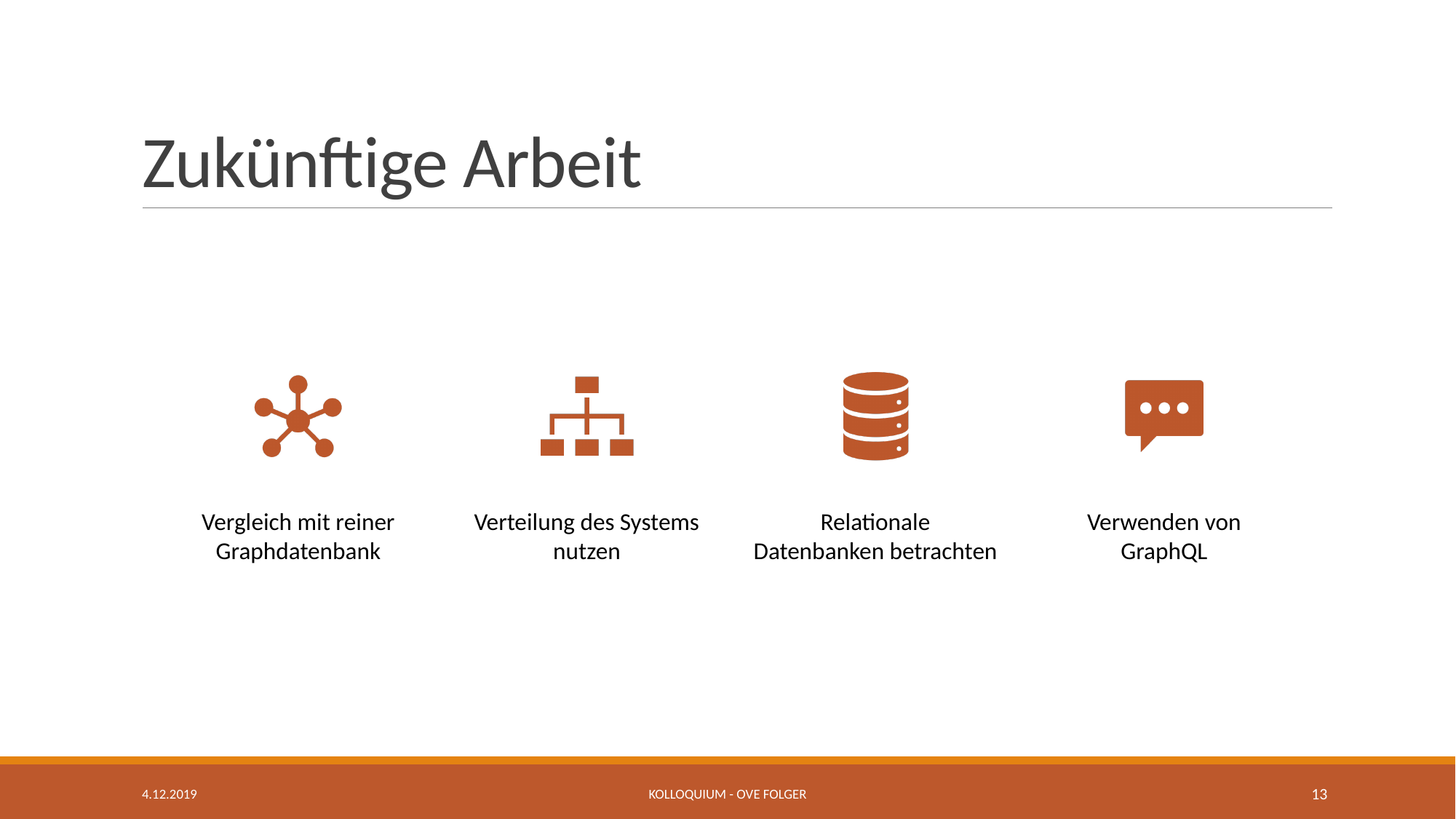

# Zukünftige Arbeit
Vergleich mit reiner Graphdatenbank
Verteilung des Systems nutzen
Relationale Datenbanken betrachten
Verwenden von GraphQL
4.12.2019
Kolloquium - Ove Folger
13